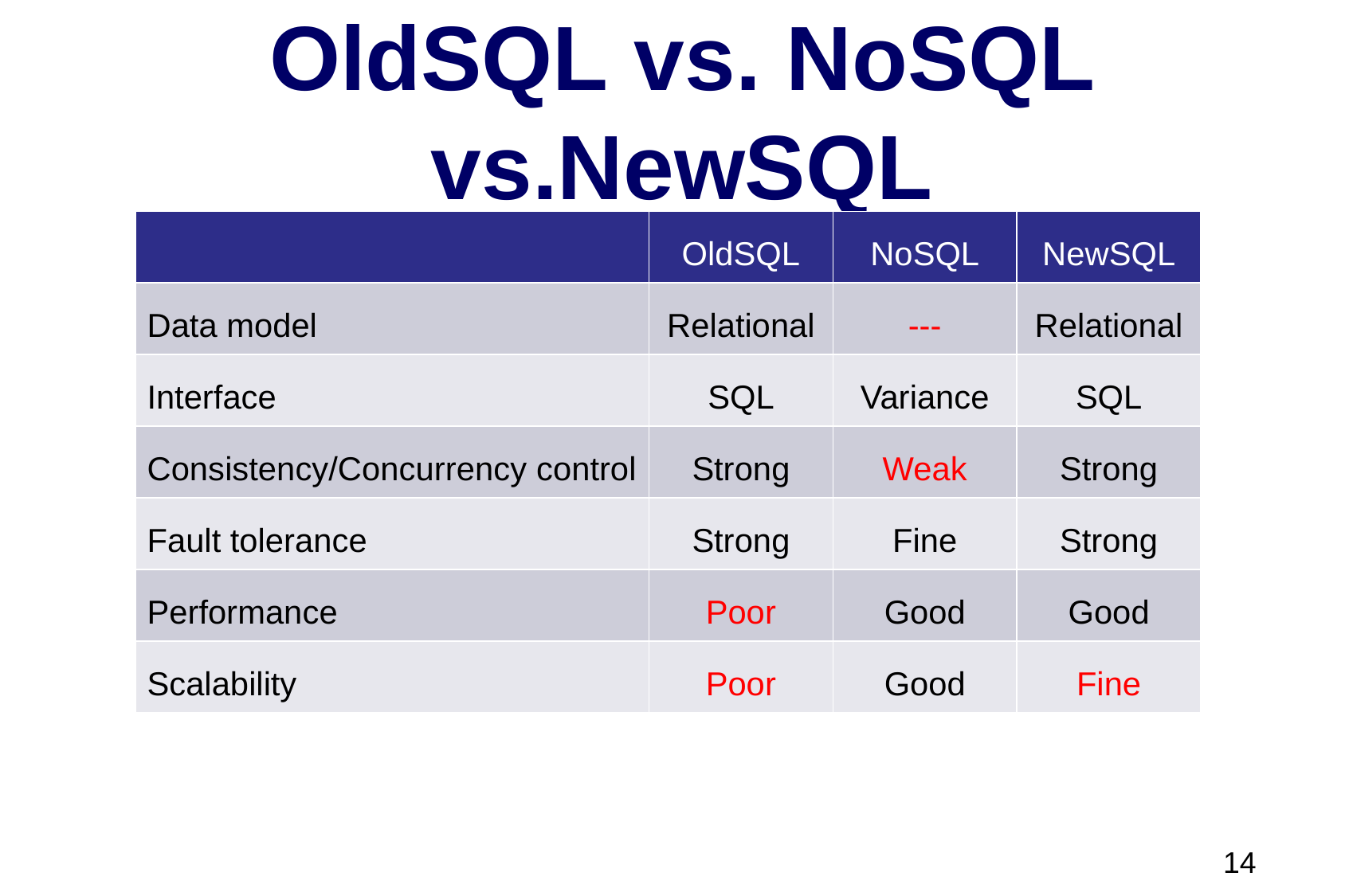

# OldSQL vs. NoSQL vs.NewSQL
|  | OldSQL | NoSQL | NewSQL |
| --- | --- | --- | --- |
| Data model | Relational | --- | Relational |
| Interface | SQL | Variance | SQL |
| Consistency/Concurrency control | Strong | Weak | Strong |
| Fault tolerance | Strong | Fine | Strong |
| Performance | Poor | Good | Good |
| Scalability | Poor | Good | Fine |
14